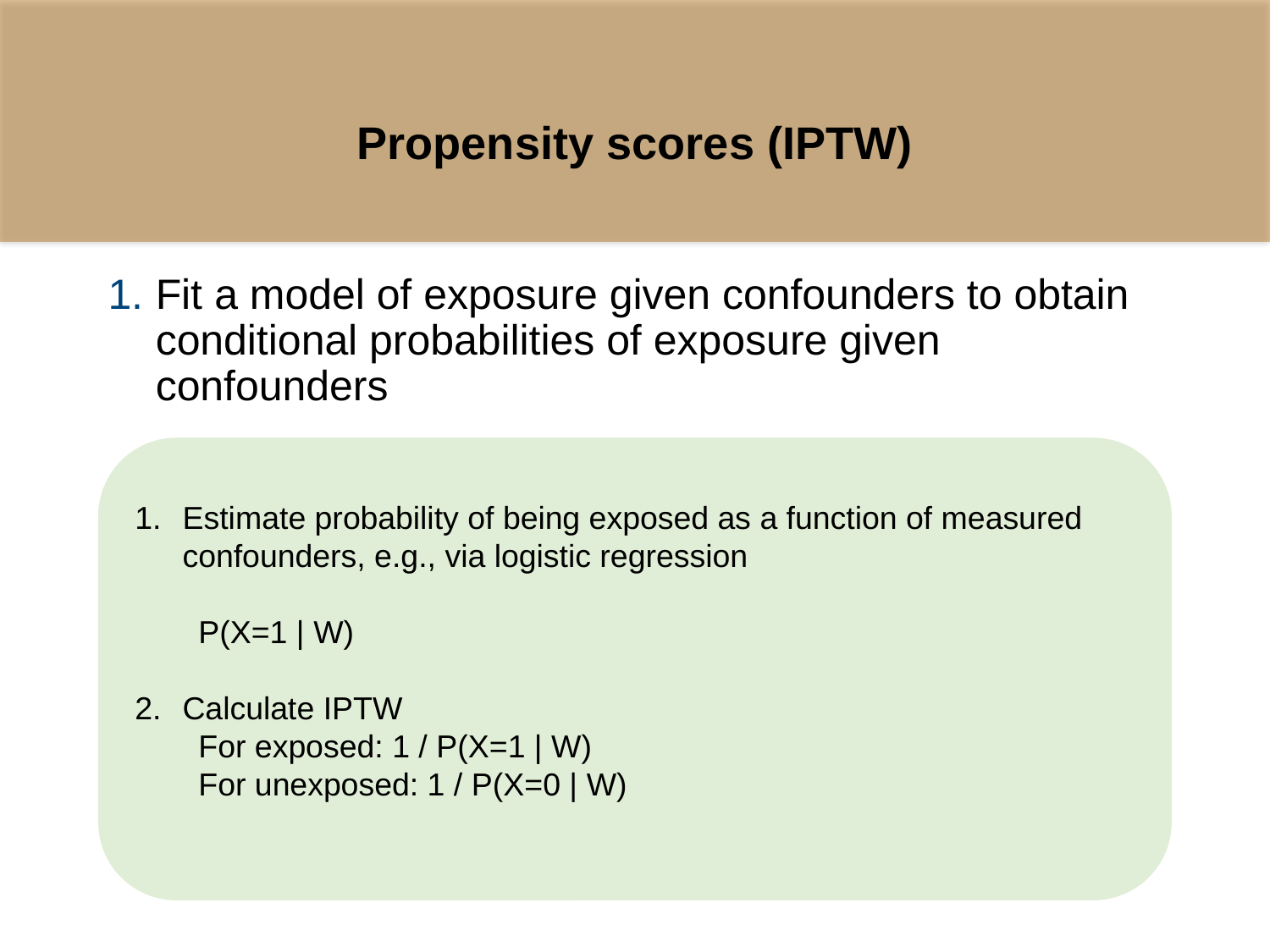

# Propensity scores (IPTW)
Fit a model of exposure given confounders to obtain conditional probabilities of exposure given confounders
Estimate probability of being exposed as a function of measured confounders, e.g., via logistic regression

P(X=1 | W)

Calculate IPTW
For exposed: 1 / P(X=1 | W)
For unexposed: 1 / P(X=0 | W)